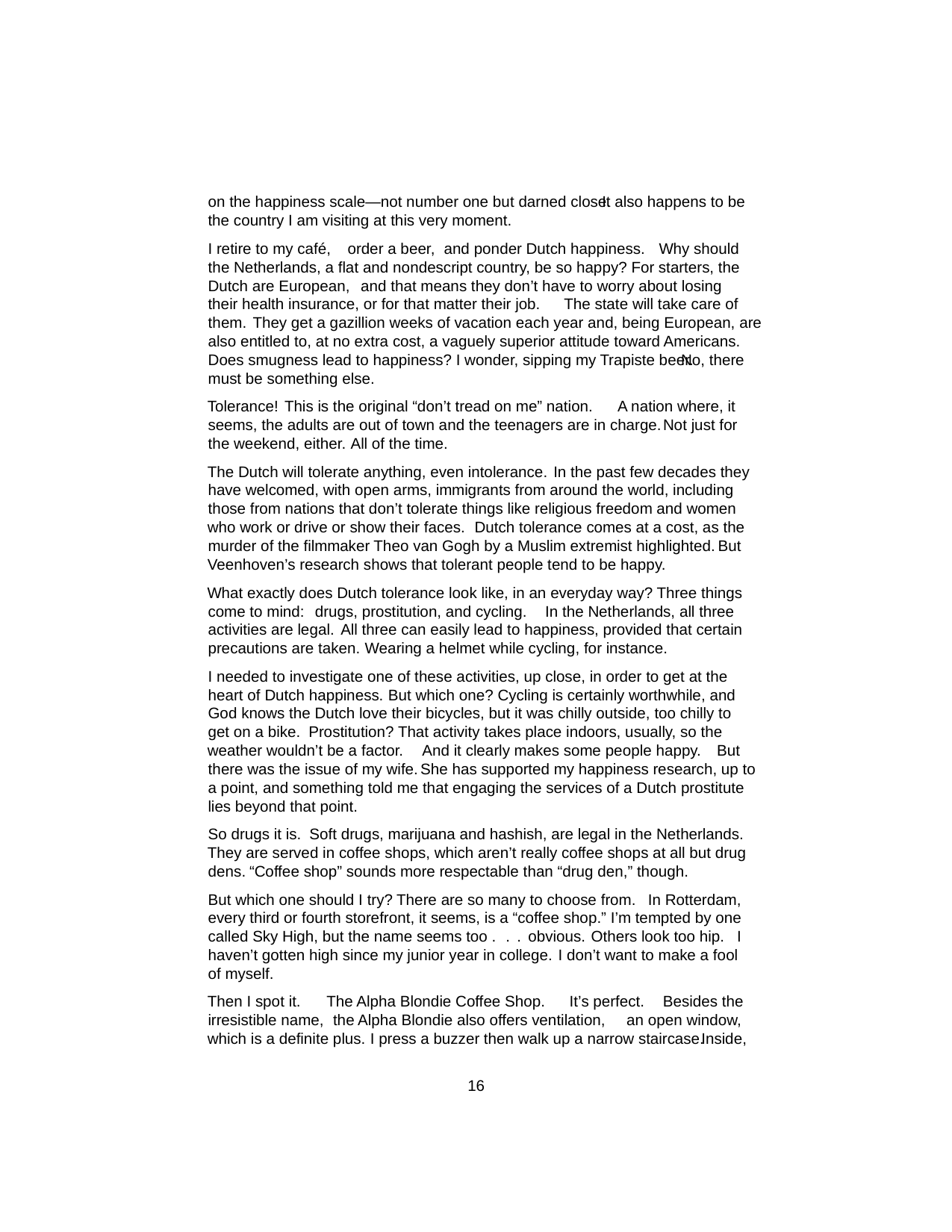

on the happiness scale—not number one but darned close.
It also happens to be
the country I am visiting at this very moment.
I retire to my café,
order a beer,
and ponder Dutch happiness.
Why should
the Netherlands, a flat and nondescript country, be so happy? For starters, the
Dutch are European,
and that means they don’t have to worry about losing
their health insurance, or for that matter their job.
The state will take care of
them.
They get a gazillion weeks of vacation each year and, being European, are
also entitled to, at no extra cost, a vaguely superior attitude toward Americans.
Does smugness lead to happiness? I wonder, sipping my Trapiste beer.
No, there
must be something else.
Tolerance!
This is the original “don’t tread on me” nation.
A nation where, it
seems, the adults are out of town and the teenagers are in charge.
Not just for
the weekend, either.
All of the time.
The Dutch will tolerate anything, even intolerance.
In the past few decades they
have welcomed, with open arms, immigrants from around the world, including
those from nations that don’t tolerate things like religious freedom and women
who work or drive or show their faces.
Dutch tolerance comes at a cost, as the
murder of the filmmaker Theo van Gogh by a Muslim extremist highlighted.
But
Veenhoven’s research shows that tolerant people tend to be happy.
What exactly does Dutch tolerance look like, in an everyday way? Three things
come to mind:
drugs, prostitution, and cycling.
In the Netherlands, all three
activities are legal.
All three can easily lead to happiness, provided that certain
precautions are taken.
Wearing a helmet while cycling, for instance.
I needed to investigate one of these activities, up close, in order to get at the
heart of Dutch happiness.
But which one? Cycling is certainly worthwhile, and
God knows the Dutch love their bicycles, but it was chilly outside, too chilly to
get on a bike.
Prostitution? That activity takes place indoors, usually, so the
weather wouldn’t be a factor.
And it clearly makes some people happy.
But
there was the issue of my wife.
She has supported my happiness research, up to
a point, and something told me that engaging the services of a Dutch prostitute
lies beyond that point.
So drugs it is.
Soft drugs, marijuana and hashish, are legal in the Netherlands.
They are served in coffee shops, which aren’t really coffee shops at all but drug
dens.
“Coffee shop” sounds more respectable than “drug den,” though.
But which one should I try? There are so many to choose from.
In Rotterdam,
every third or fourth storefront, it seems, is a “coffee shop.” I’m tempted by one
called Sky High, but the name seems too .
.
.
obvious.
Others look too hip.
I
haven’t gotten high since my junior year in college.
I don’t want to make a fool
of myself.
Then I spot it.
The Alpha Blondie Coffee Shop.
It’s perfect.
Besides the
irresistible name,
the Alpha Blondie also offers ventilation,
an open window,
which is a definite plus.
I press a buzzer then walk up a narrow staircase.
Inside,
16